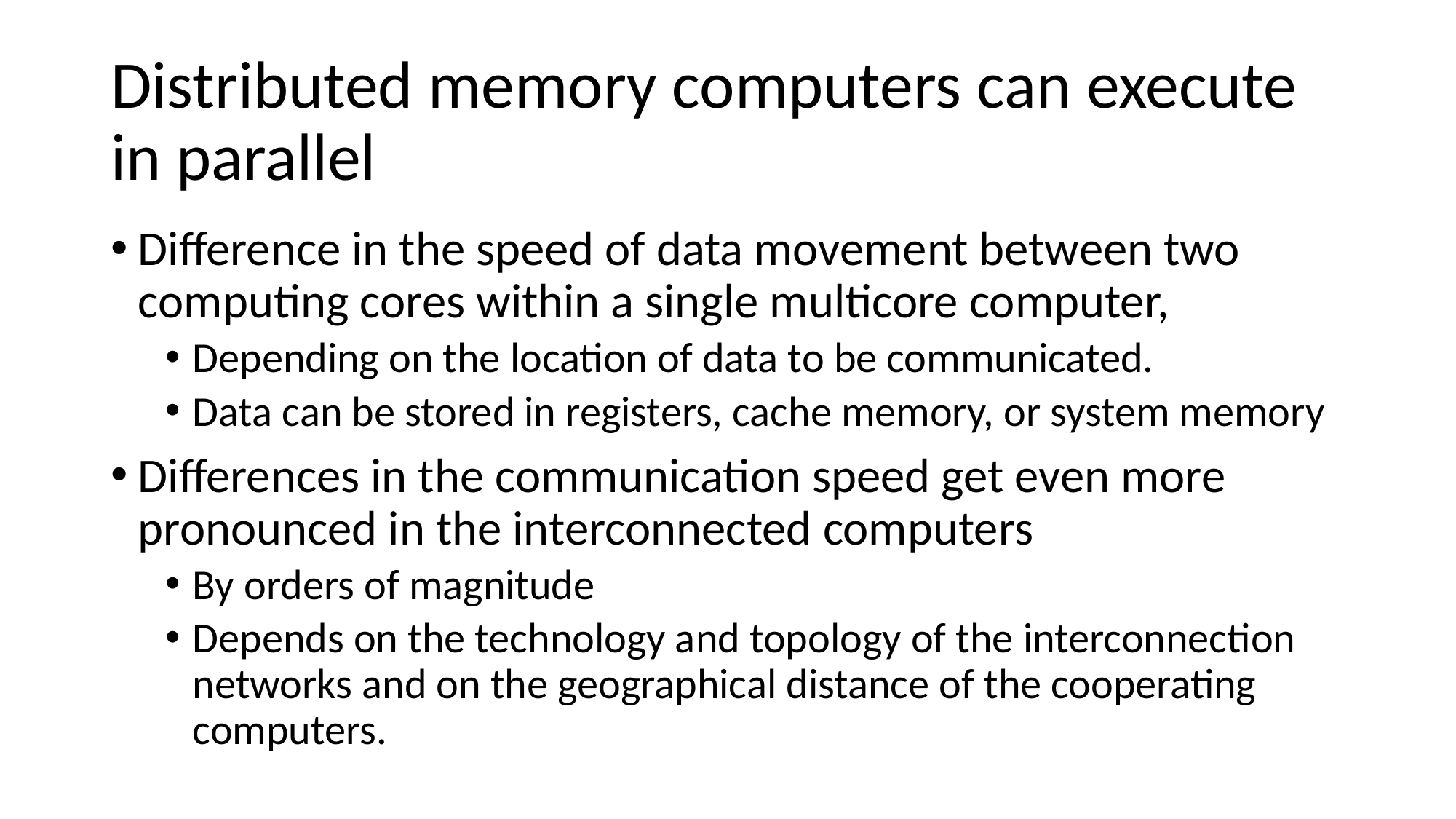

# Distributed memory computers can execute in parallel
Difference in the speed of data movement between two computing cores within a single multicore computer,
Depending on the location of data to be communicated.
Data can be stored in registers, cache memory, or system memory
Differences in the communication speed get even more pronounced in the interconnected computers
By orders of magnitude
Depends on the technology and topology of the interconnection networks and on the geographical distance of the cooperating computers.